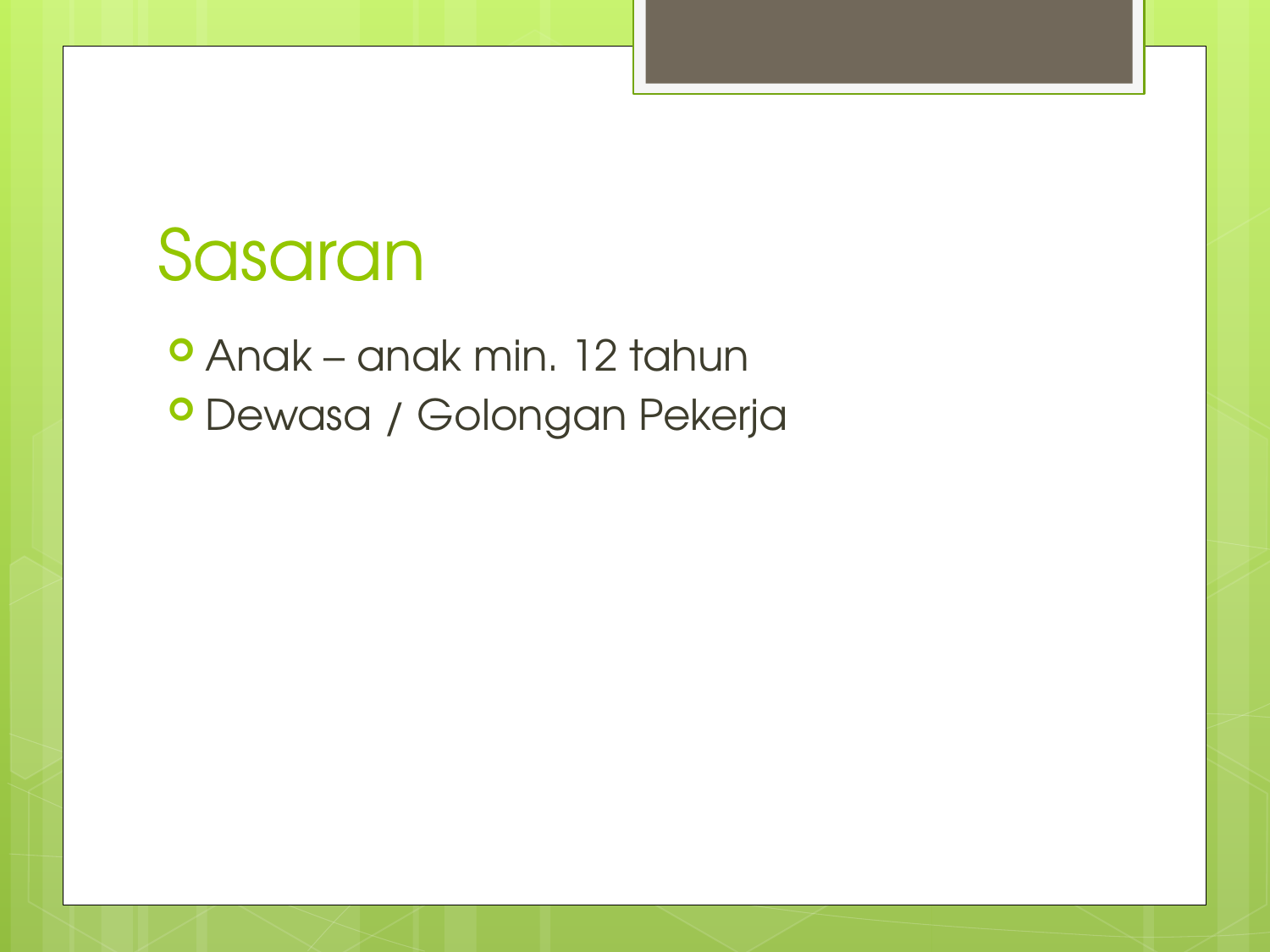

# Sasaran
Anak – anak min. 12 tahun
Dewasa / Golongan Pekerja